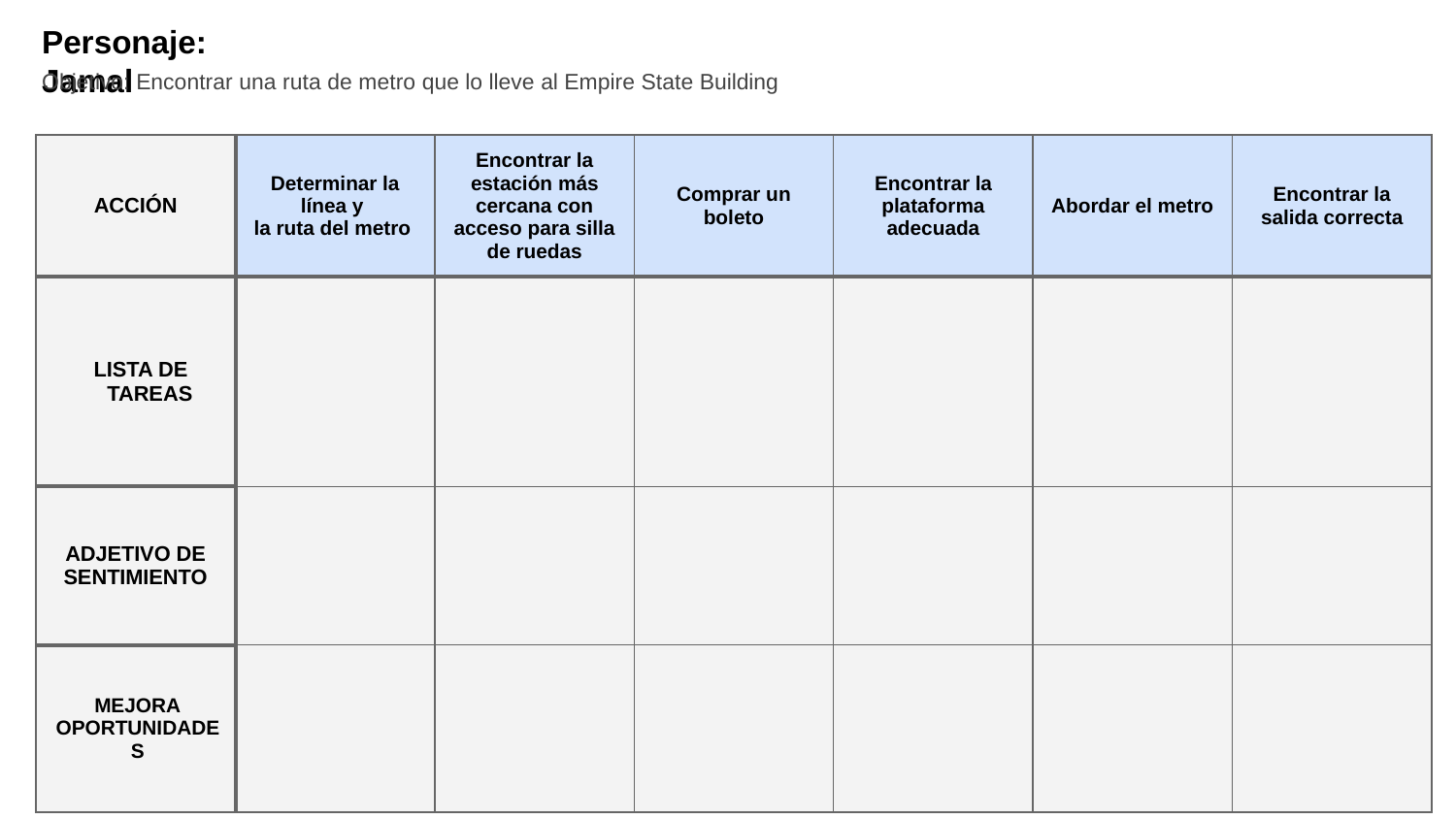

Personaje: Jamal
Objetivo: Encontrar una ruta de metro que lo lleve al Empire State Building

| ACCIÓN | Determinar la línea y la ruta del metro | Encontrar la estación más cercana con acceso para silla de ruedas | Comprar un boleto | Encontrar la plataforma adecuada | Abordar el metro | Encontrar la salida correcta |
| --- | --- | --- | --- | --- | --- | --- |
| LISTA DE TAREAS |  |  |  |  |  |  |
| ADJETIVO DE SENTIMIENTO |  |  |  |  |  |  |
| MEJORA OPORTUNIDADES |  |  |  |  |  |  |